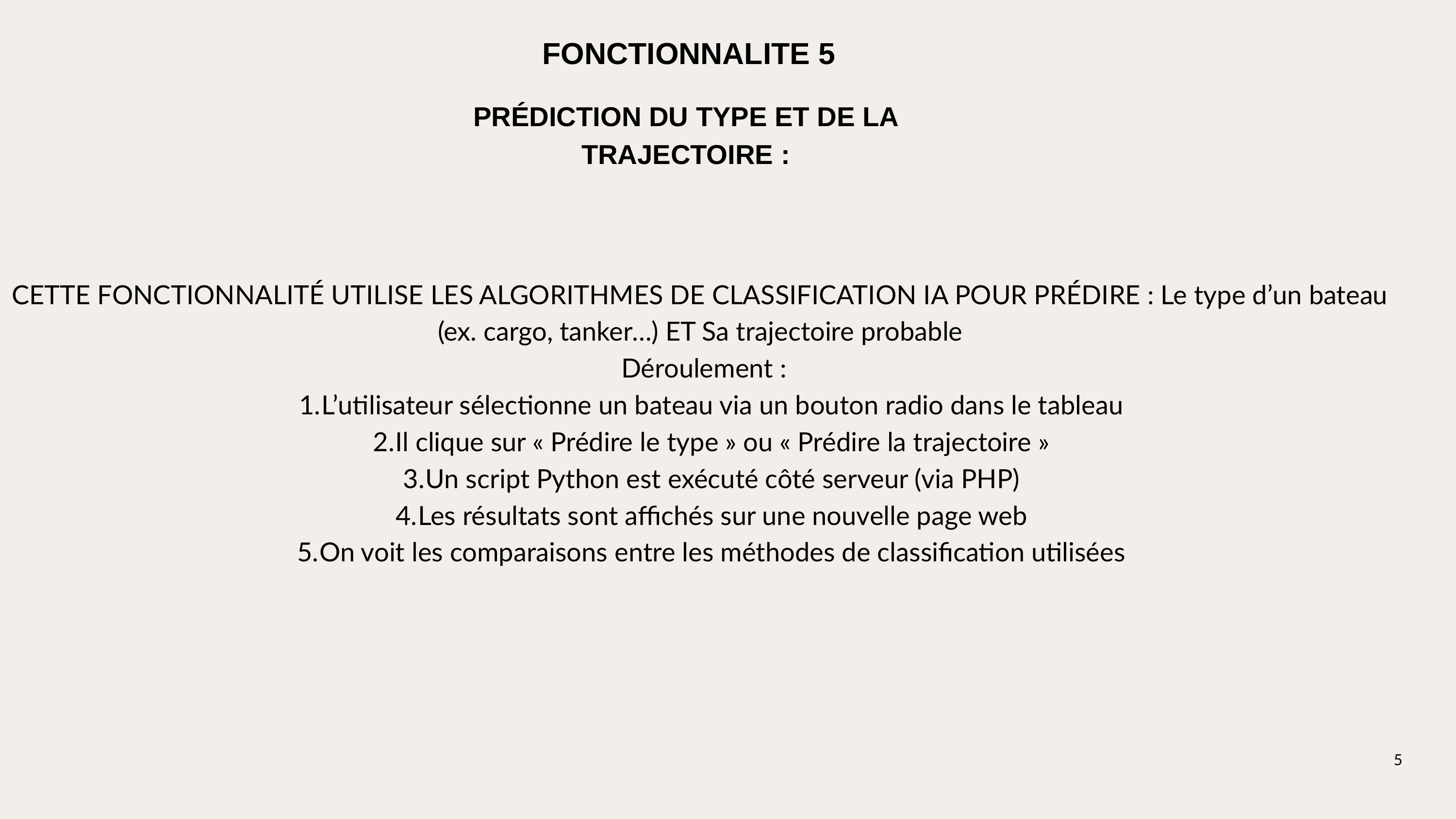

FONCTIONNALITE 5
PRÉDICTION DU TYPE ET DE LA TRAJECTOIRE :
CETTE FONCTIONNALITÉ UTILISE LES ALGORITHMES DE CLASSIFICATION IA POUR PRÉDIRE : Le type d’un bateau (ex. cargo, tanker…) ET Sa trajectoire probable
 Déroulement :
L’utilisateur sélectionne un bateau via un bouton radio dans le tableau
Il clique sur « Prédire le type » ou « Prédire la trajectoire »
Un script Python est exécuté côté serveur (via PHP)
Les résultats sont affichés sur une nouvelle page web
On voit les comparaisons entre les méthodes de classification utilisées

5